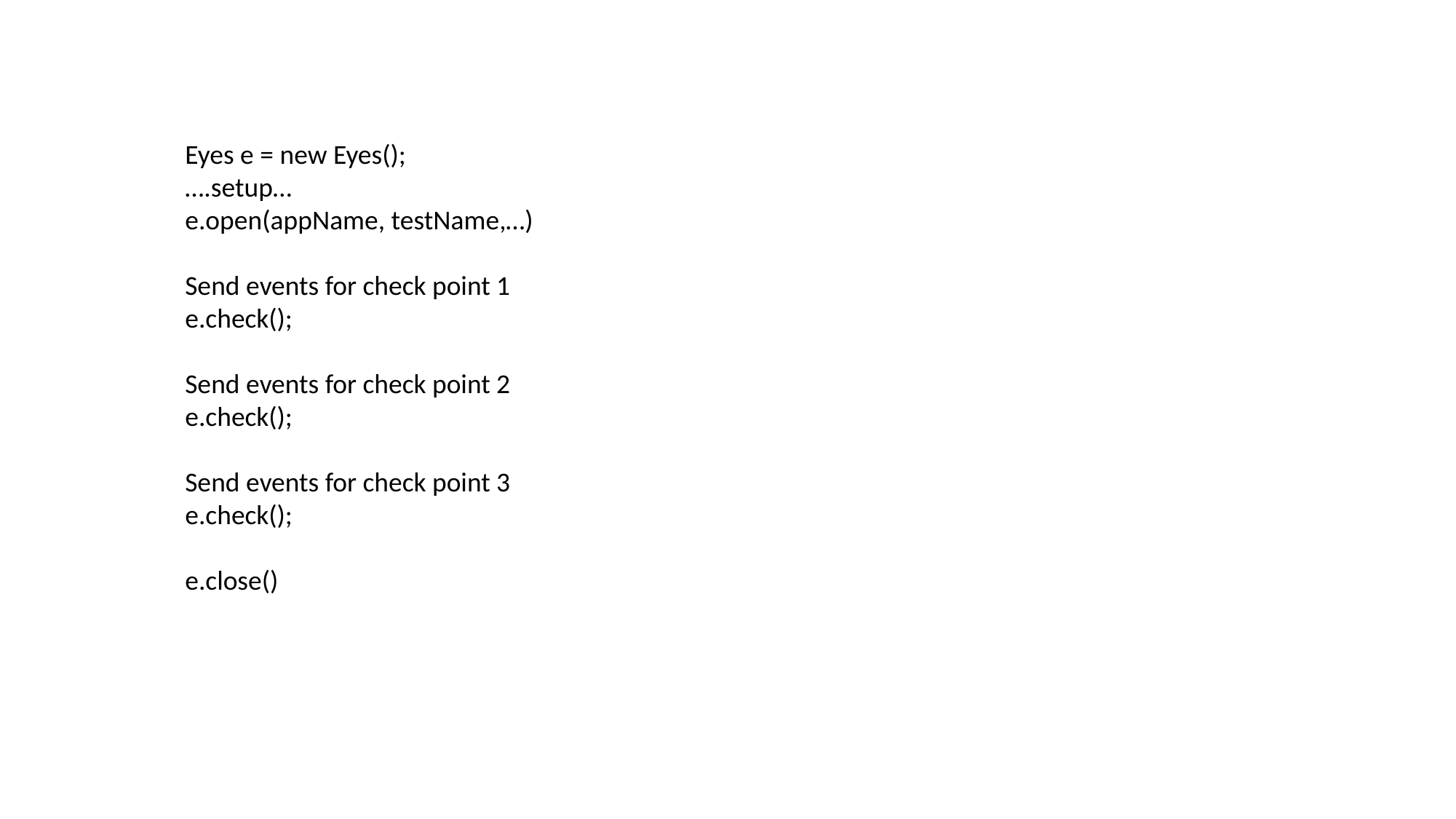

Eyes e = new Eyes();
….setup…
e.open(appName, testName,…)

Send events for check point 1
e.check();

Send events for check point 2
e.check();

Send events for check point 3
e.check();

e.close()